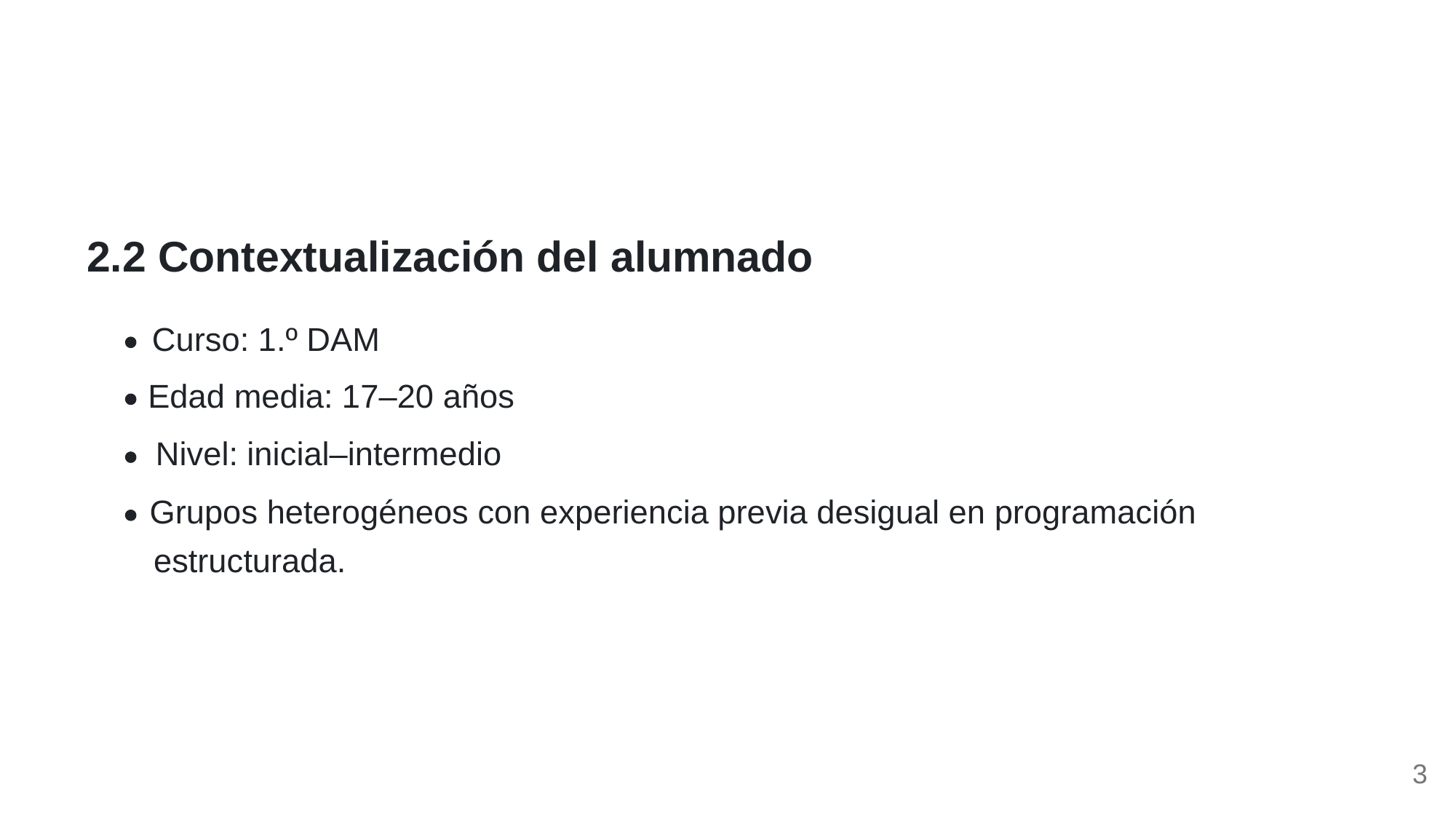

2.2 Contextualización del alumnado
Curso: 1.º DAM

Edad media: 17–20 años

Nivel: inicial–intermedio

Grupos heterogéneos con experiencia previa desigual en programación

estructurada.
3